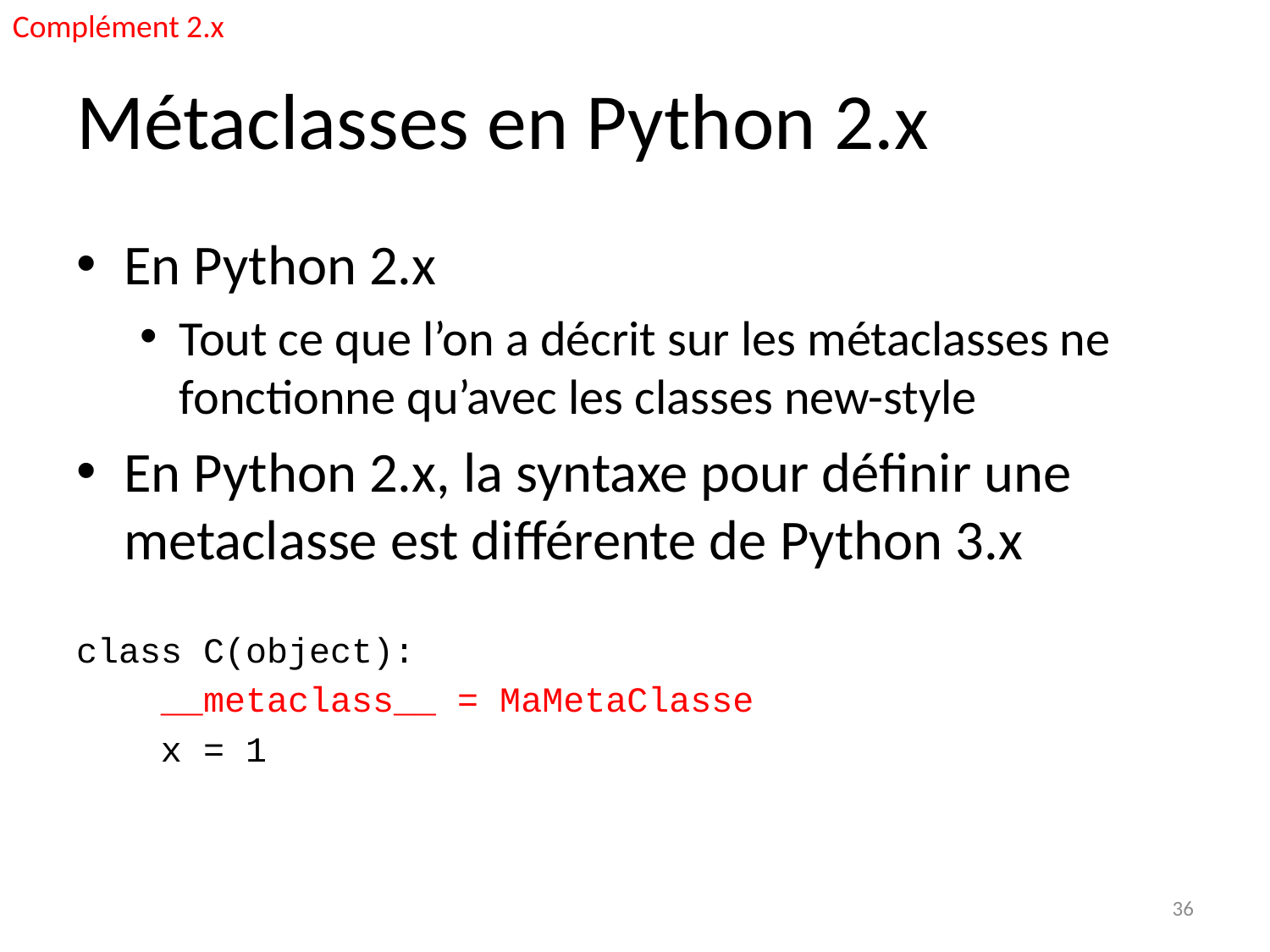

Complément 2.x
# Métaclasses en Python 2.x
En Python 2.x
Tout ce que l’on a décrit sur les métaclasses ne fonctionne qu’avec les classes new-style
En Python 2.x, la syntaxe pour définir une metaclasse est différente de Python 3.x

class C(object):
    __metaclass__ = MaMetaClasse
    x = 1

36